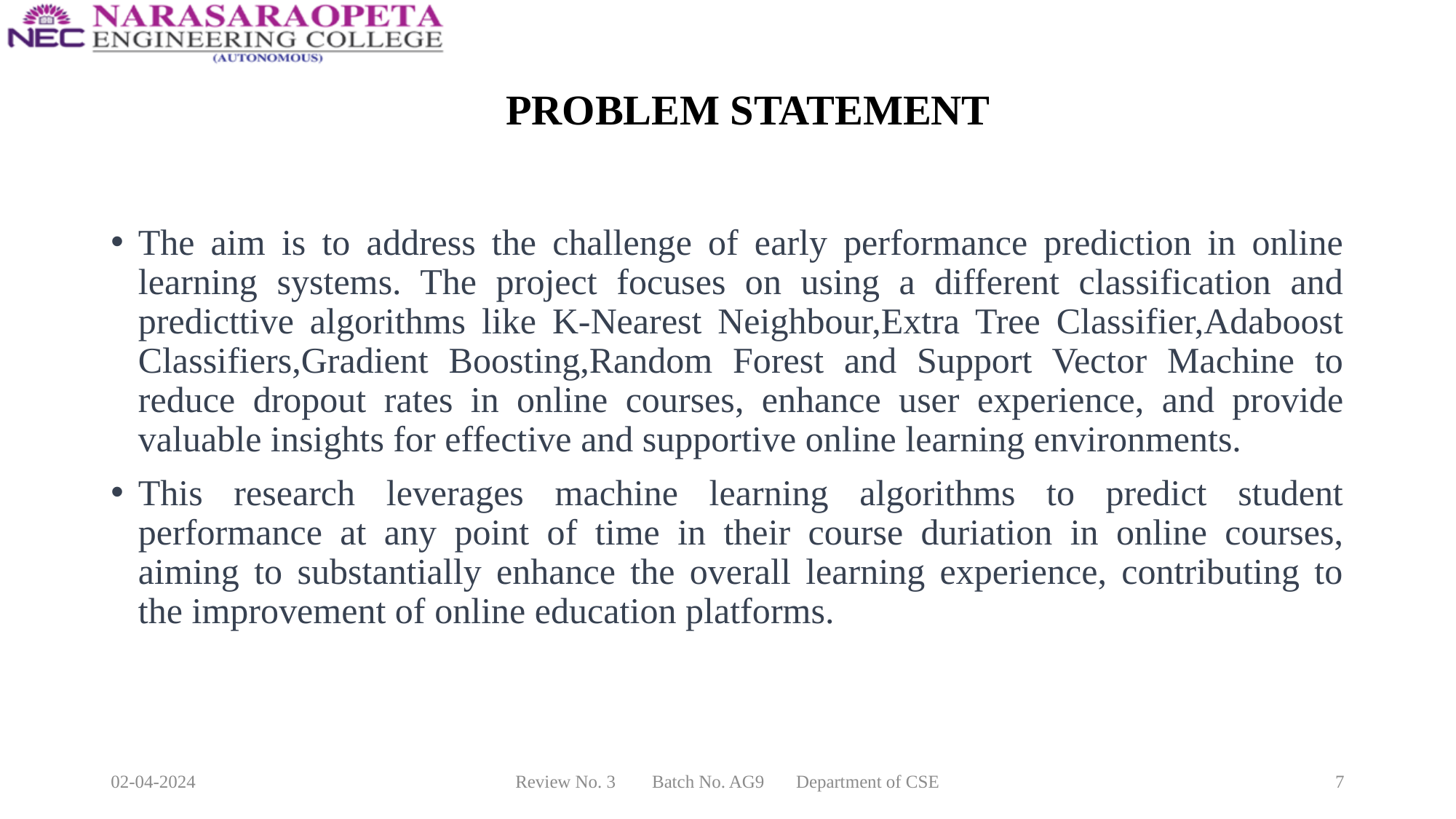

# PROBLEM STATEMENT
The aim is to address the challenge of early performance prediction in online learning systems. The project focuses on using a different classification and predicttive algorithms like K-Nearest Neighbour,Extra Tree Classifier,Adaboost Classifiers,Gradient Boosting,Random Forest and Support Vector Machine to reduce dropout rates in online courses, enhance user experience, and provide valuable insights for effective and supportive online learning environments.
This research leverages machine learning algorithms to predict student performance at any point of time in their course duriation in online courses, aiming to substantially enhance the overall learning experience, contributing to the improvement of online education platforms.
02-04-2024
Review No. 3        Batch No. AG9       Department of CSE
7